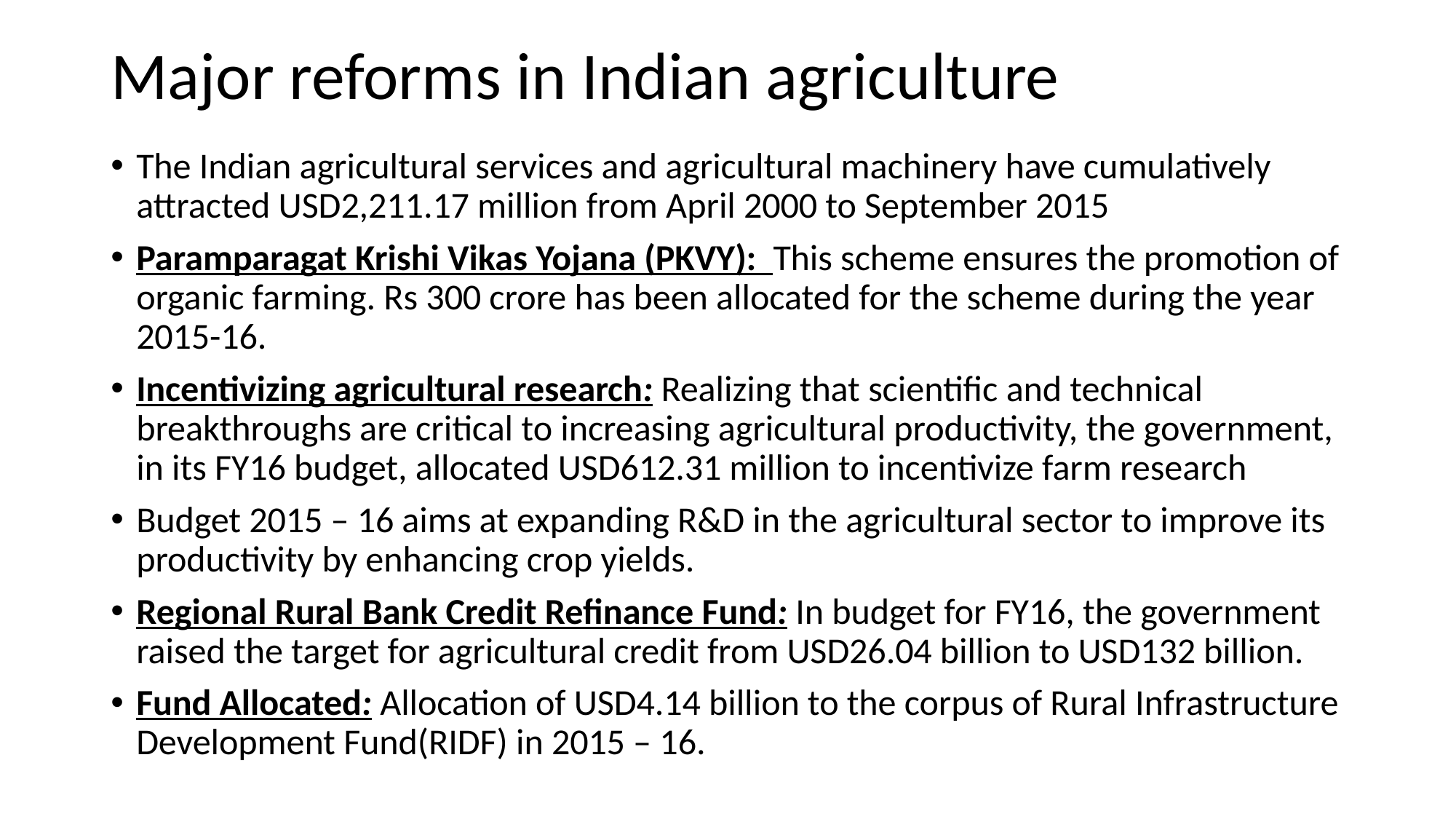

# Major reforms in Indian agriculture
The Indian agricultural services and agricultural machinery have cumulatively attracted USD2,211.17 million from April 2000 to September 2015
Paramparagat Krishi Vikas Yojana (PKVY):  This scheme ensures the promotion of organic farming. Rs 300 crore has been allocated for the scheme during the year 2015-16.
Incentivizing agricultural research: Realizing that scientific and technical breakthroughs are critical to increasing agricultural productivity, the government, in its FY16 budget, allocated USD612.31 million to incentivize farm research
Budget 2015 – 16 aims at expanding R&D in the agricultural sector to improve its productivity by enhancing crop yields.
Regional Rural Bank Credit Refinance Fund: In budget for FY16, the government raised the target for agricultural credit from USD26.04 billion to USD132 billion.
Fund Allocated: Allocation of USD4.14 billion to the corpus of Rural Infrastructure Development Fund(RIDF) in 2015 – 16.